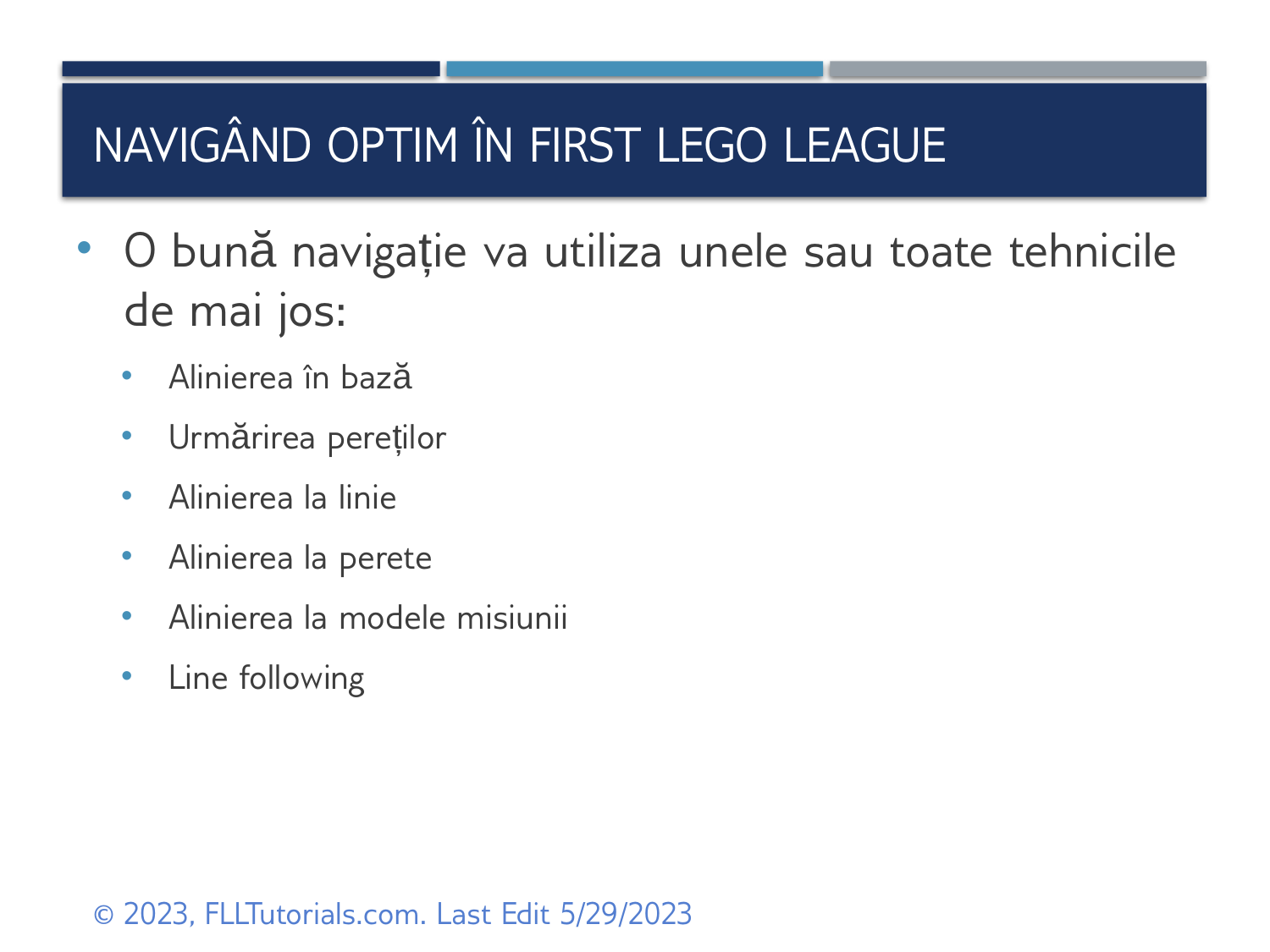

# Navigând optim în FIRST LEGO League
O bună navigație va utiliza unele sau toate tehnicile de mai jos:
Alinierea în bază
Urmărirea pereților
Alinierea la linie
Alinierea la perete
Alinierea la modele misiunii
Line following
© 2023, FLLTutorials.com. Last Edit 5/29/2023